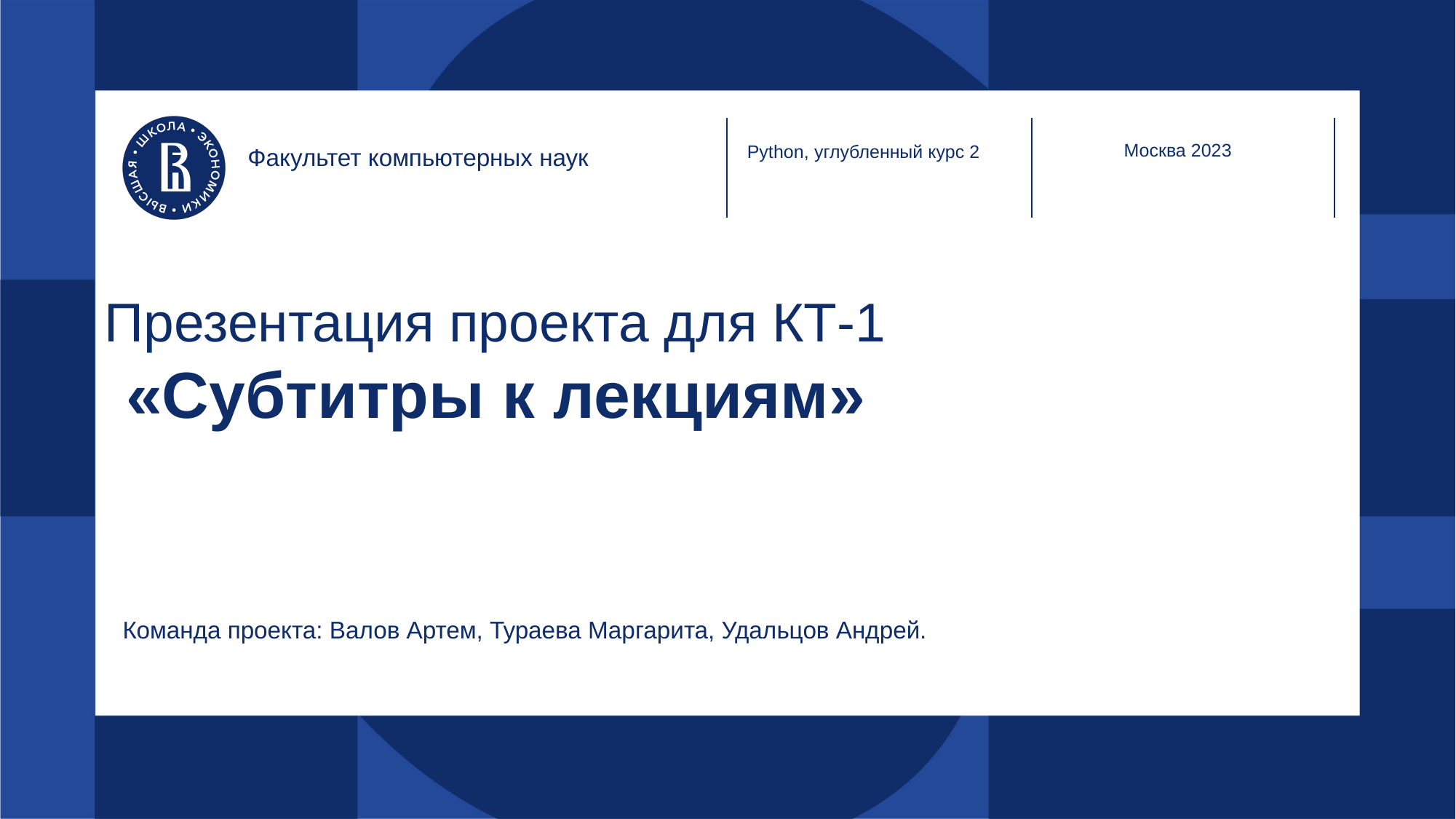

Москва 2023
Python, углубленный курс 2
Факультет компьютерных наук
# Презентация проекта для КТ-1 «Субтитры к лекциям»
Команда проекта: Валов Артем, Тураева Маргарита, Удальцов Андрей.